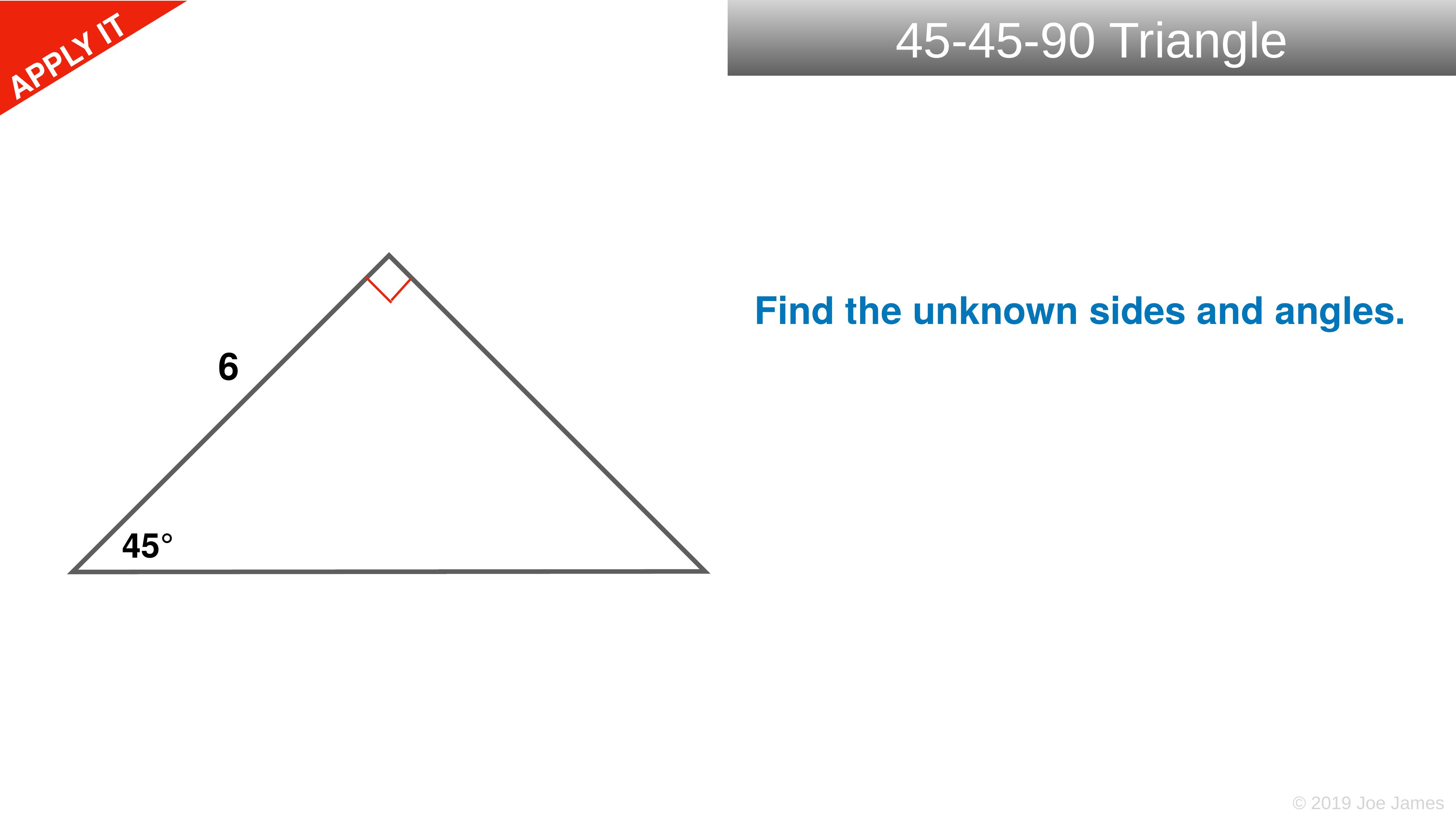

45-45-90 Triangle
Find the unknown sides and angles.

6

10
45°